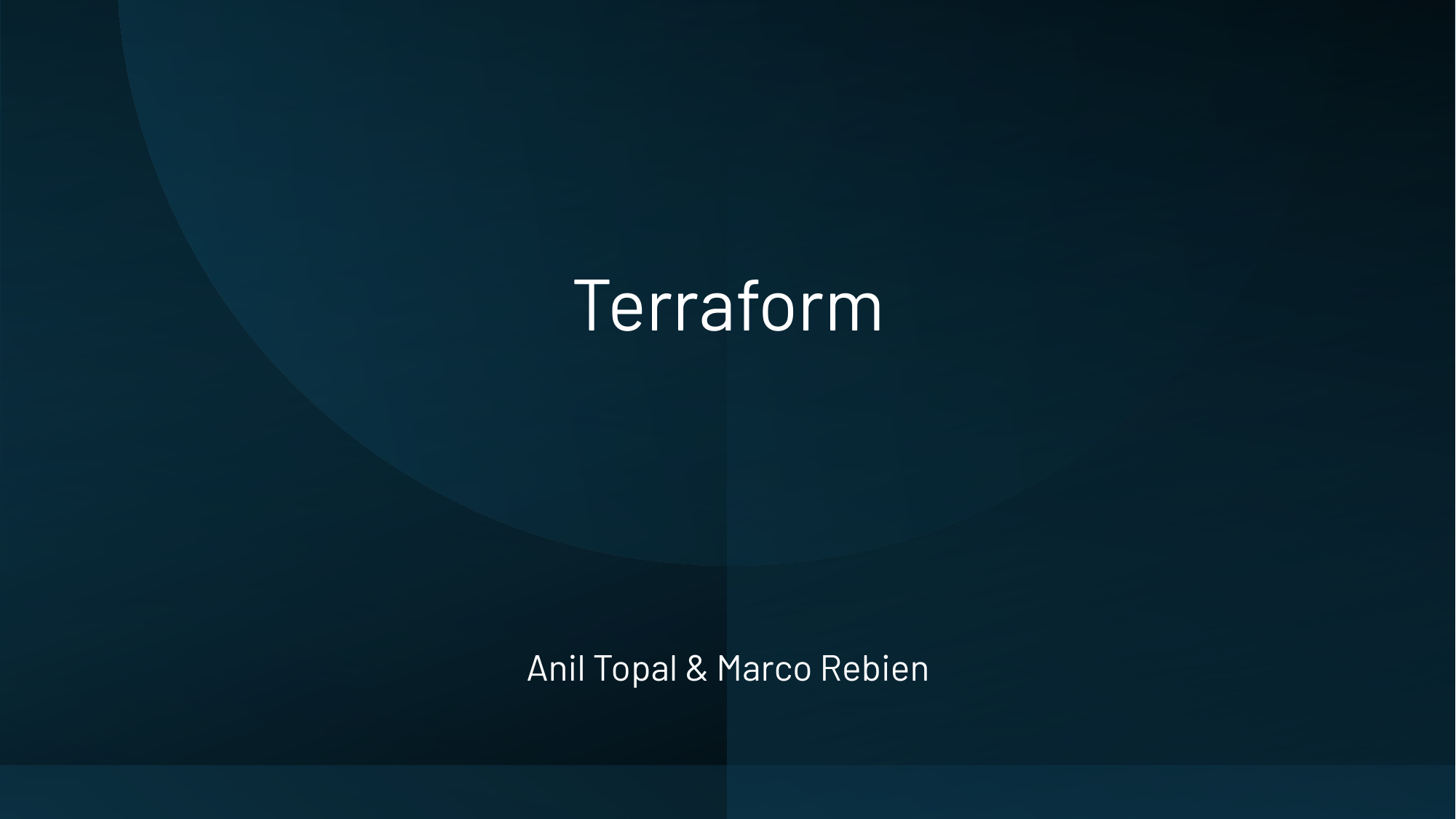

# Terraform
Anil Topal & Marco Rebien